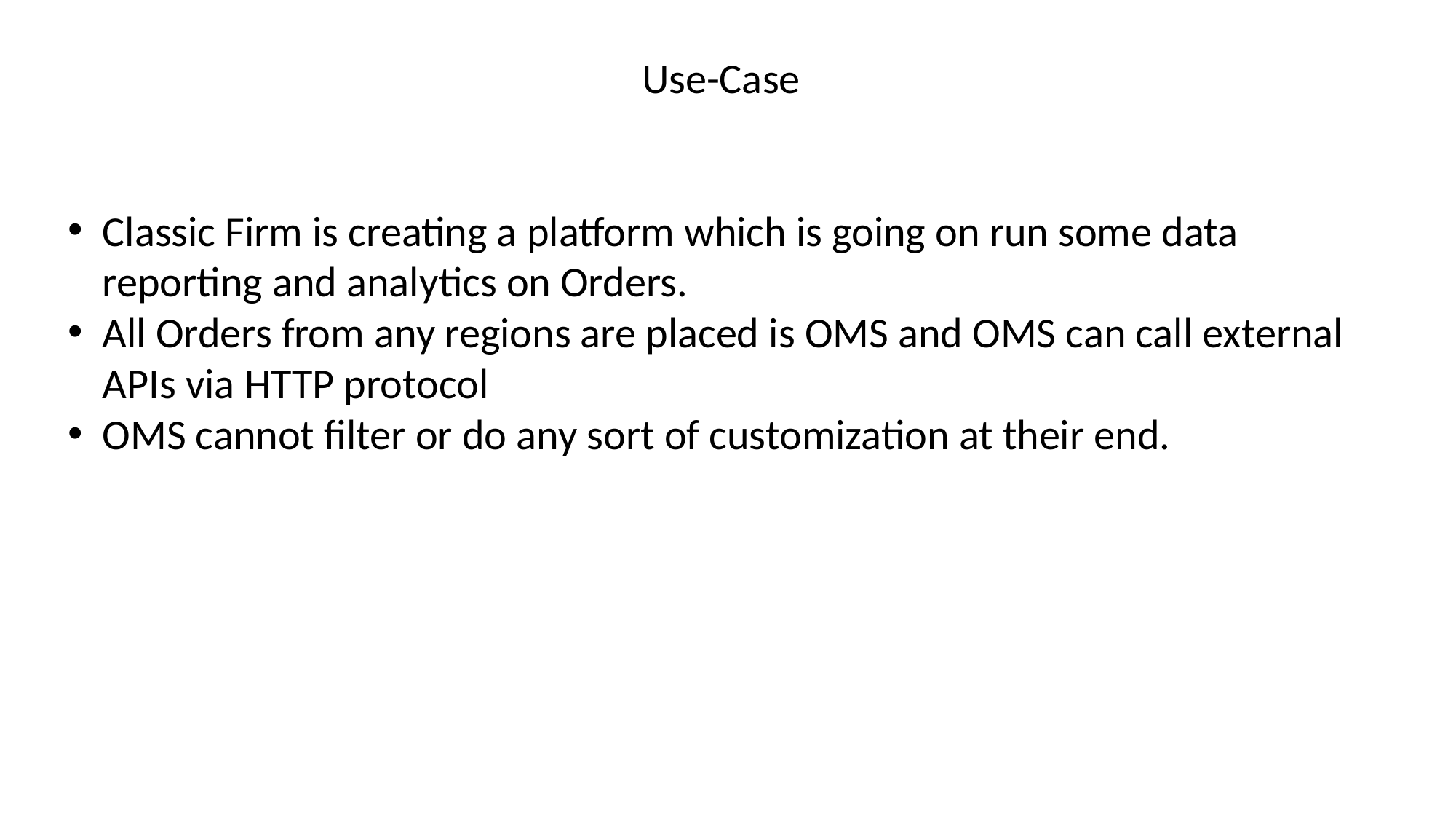

Use-Case

Classic Firm is creating a platform which is going on run some data reporting and analytics on Orders.
All Orders from any regions are placed is OMS and OMS can call external APIs via HTTP protocol
OMS cannot filter or do any sort of customization at their end.